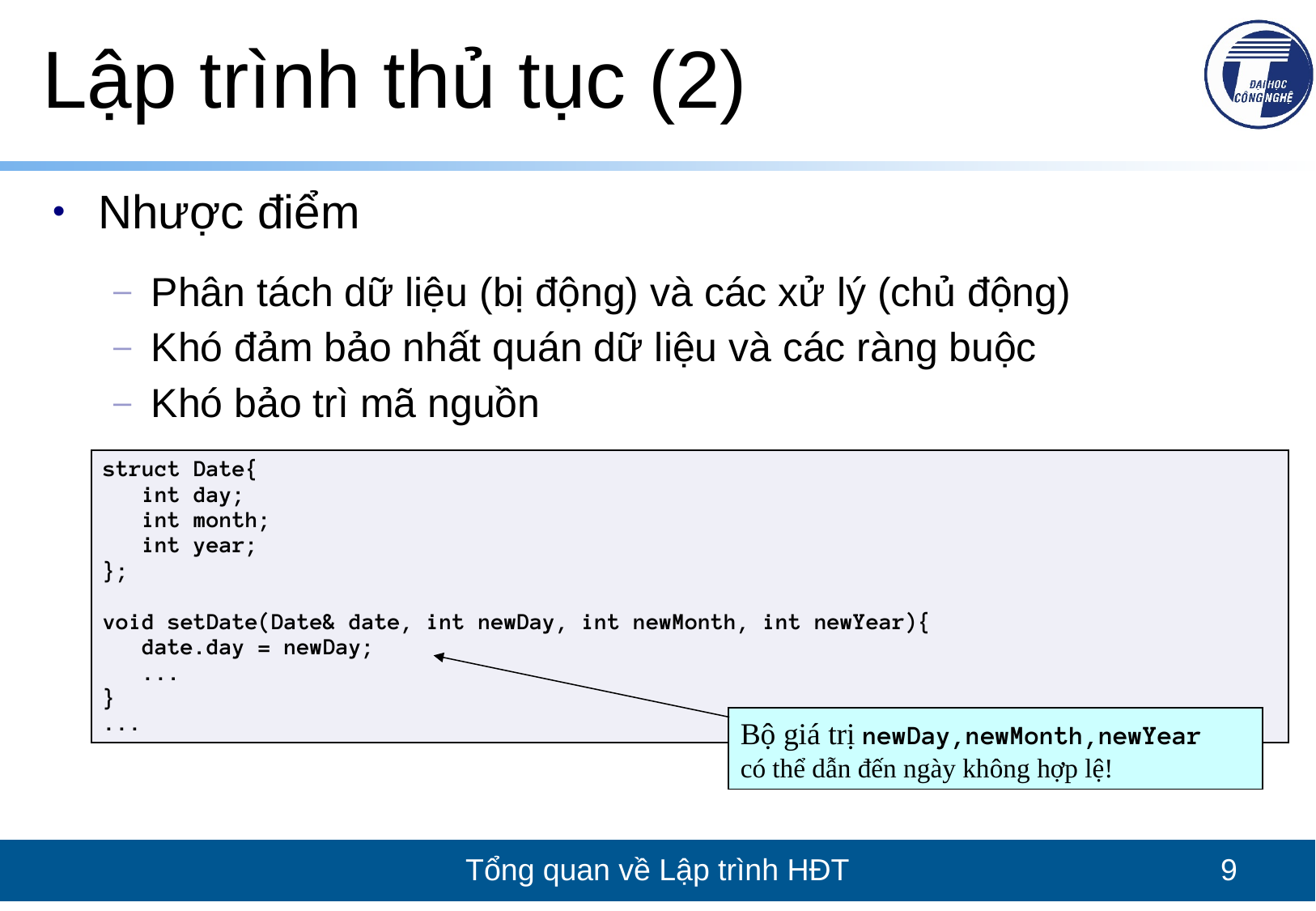

# Lập trình thủ tục (2)
Nhược điểm
Phân tách dữ liệu (bị động) và các xử lý (chủ động)
Khó đảm bảo nhất quán dữ liệu và các ràng buộc
Khó bảo trì mã nguồn

struct Date{
   int day;
   int month;
   int year;
};

void setDate(Date& date, int newDay, int newMonth, int newYear){
   date.day = newDay;
   ...
}
...

Bộ giá trị newDay,newMonth,newYear
có thể dẫn đến ngày không hợp lệ!
Tổng quan về Lập trình HĐT
9